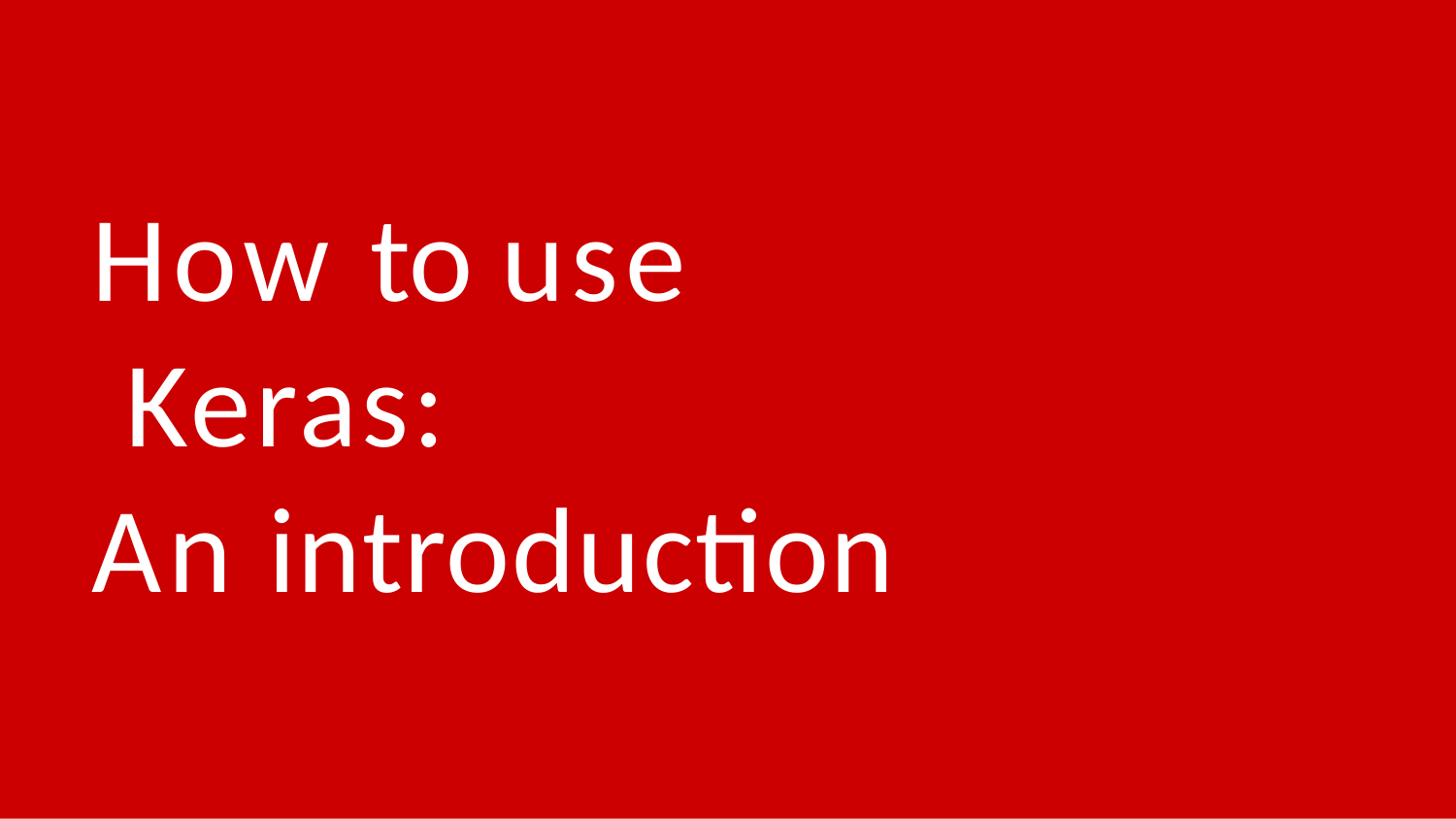

# How to use  Keras:
An introduction